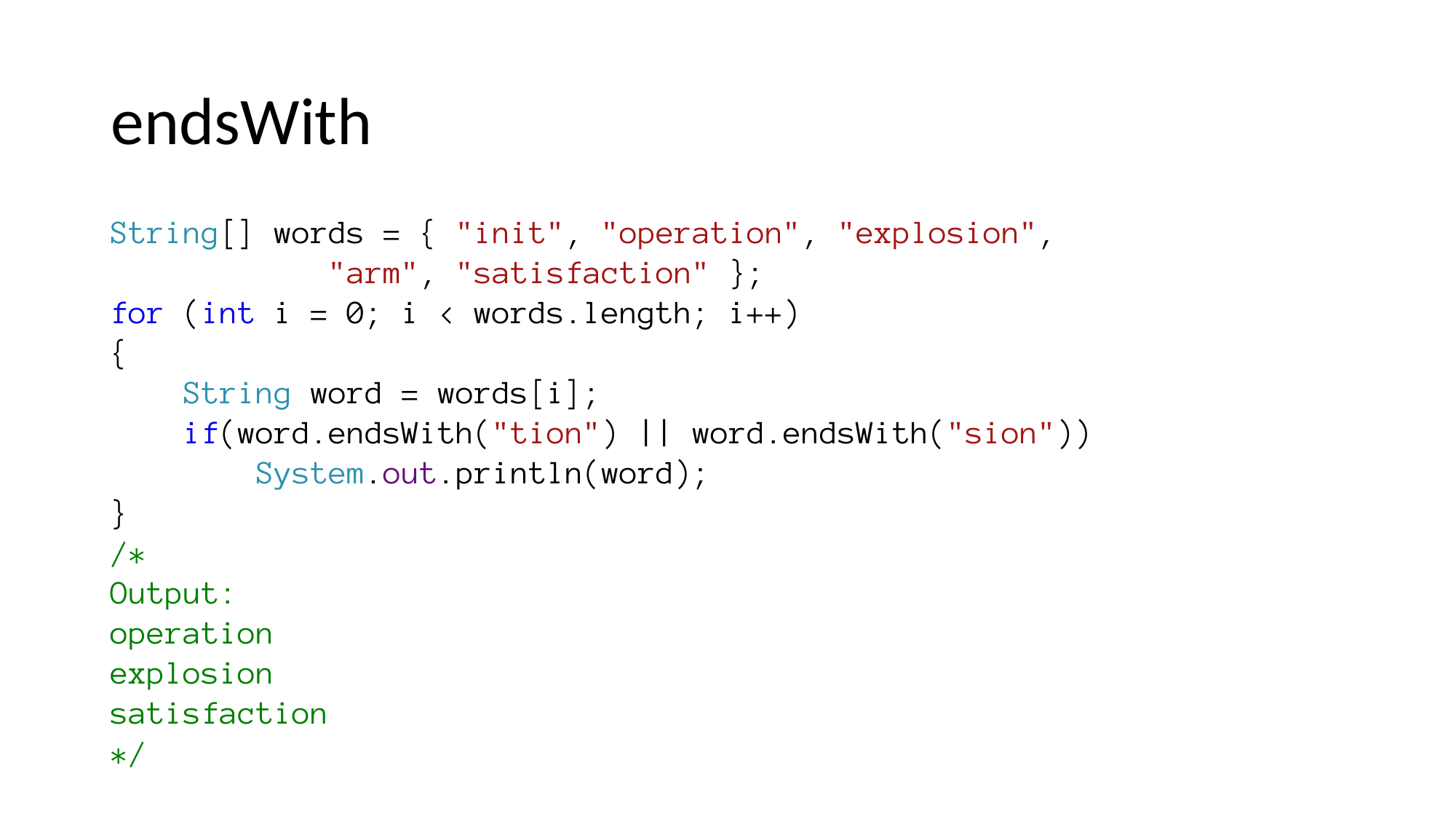

# endsWith
String[] words = { "init", "operation", "explosion",
		"arm", "satisfaction" };
for (int i = 0; i < words.length; i++)
{
    String word = words[i];
    if(word.endsWith("tion") || word.endsWith("sion"))
        System.out.println(word);
}
/*
Output:
operation
explosion
satisfaction
*/